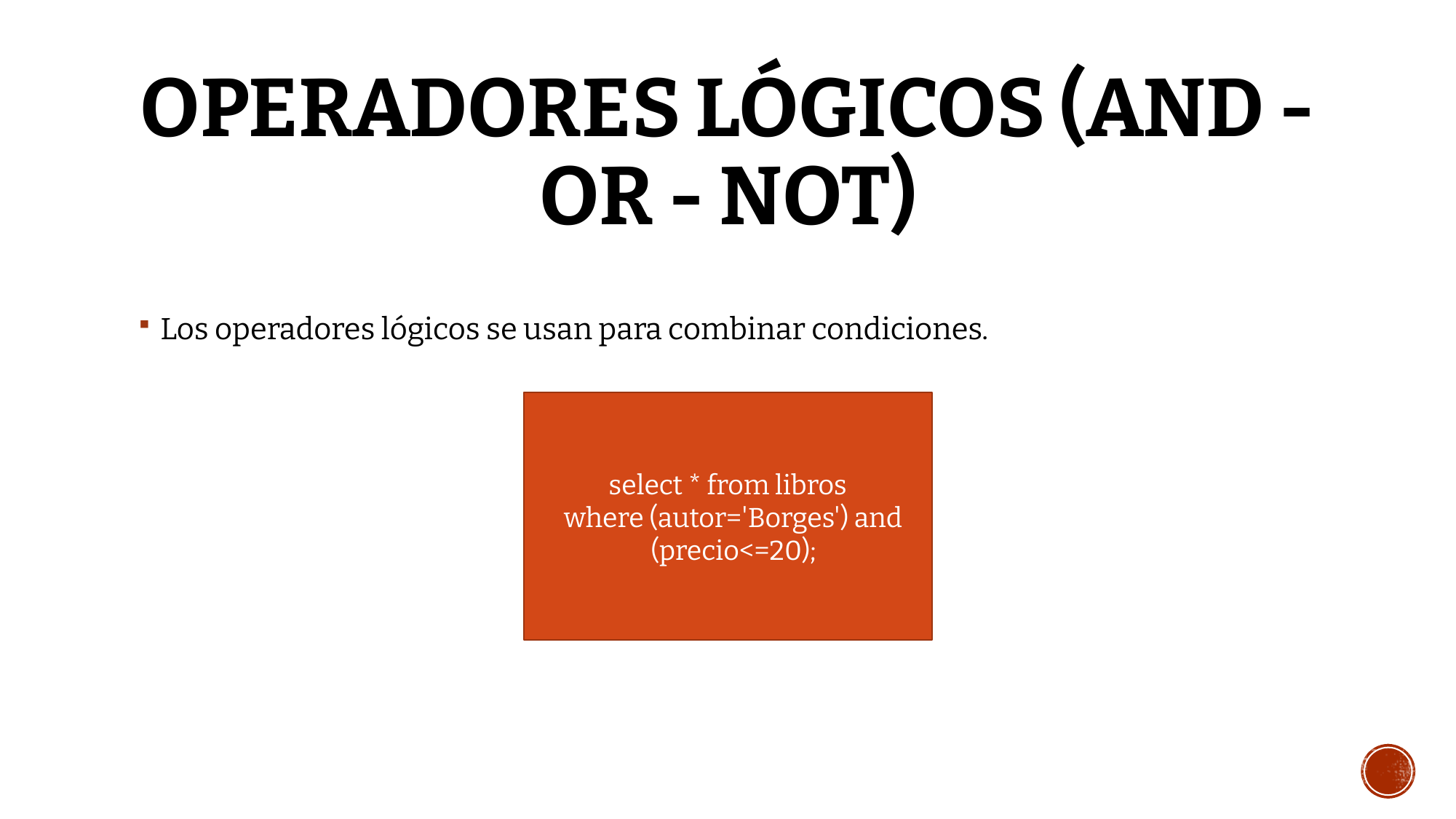

# Operadores lógicos (and - or - not)

Los operadores lógicos se usan para combinar condiciones.

select * from libros
  where (autor='Borges') and
  (precio<=20);